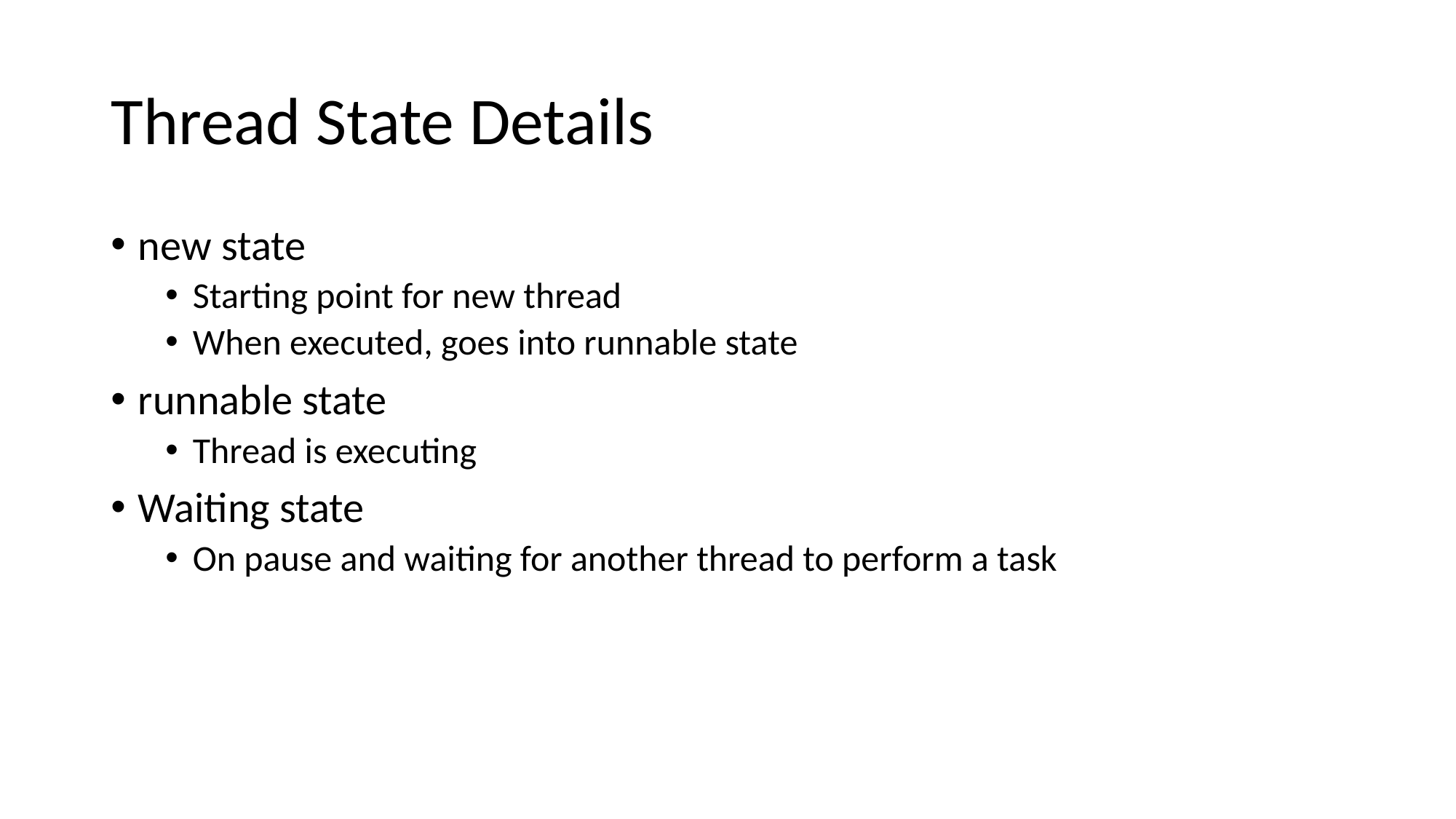

# Thread State Details
new state
Starting point for new thread
When executed, goes into runnable state
runnable state
Thread is executing
Waiting state
On pause and waiting for another thread to perform a task